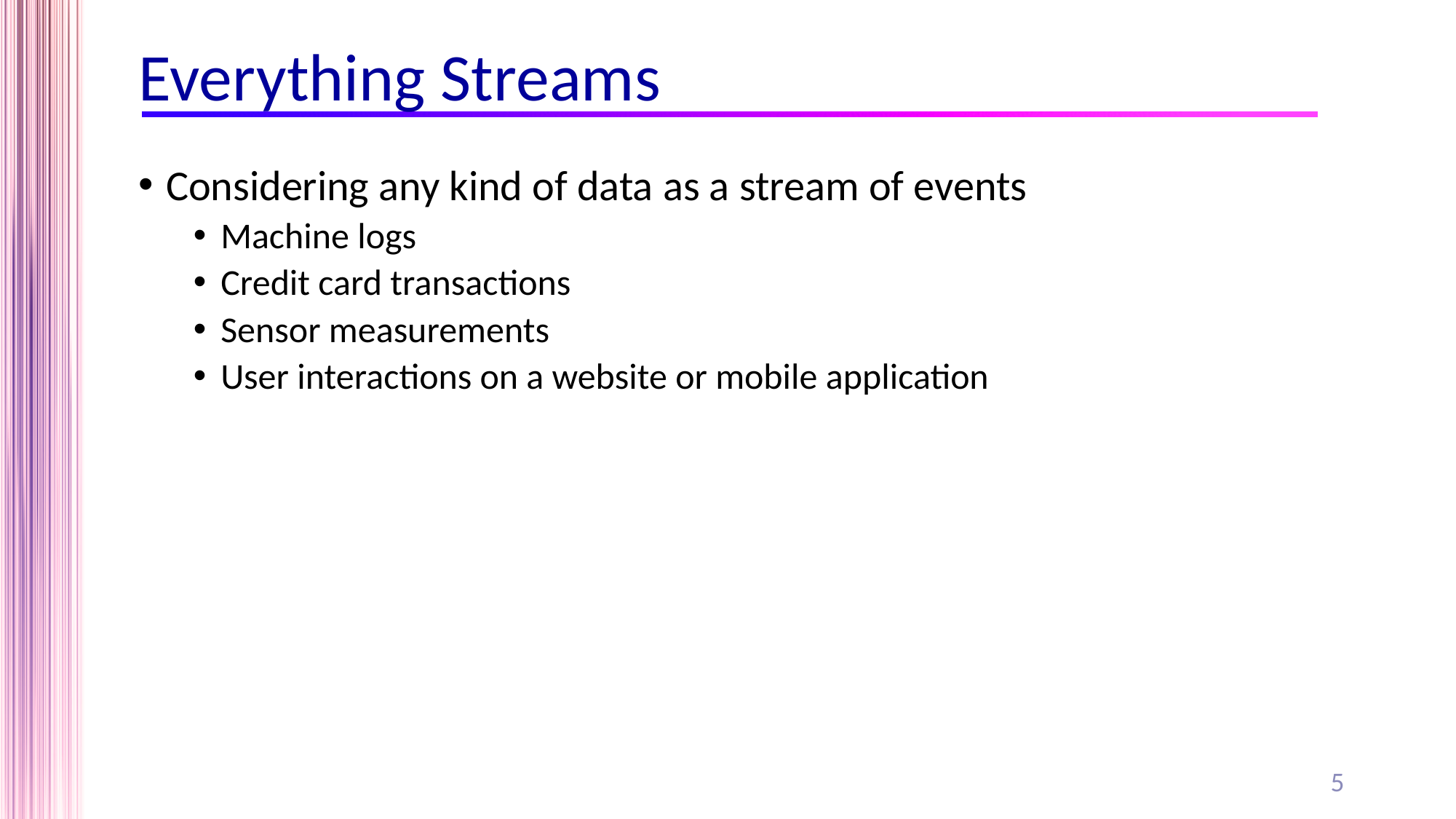

# Everything Streams
Considering any kind of data as a stream of events
Machine logs
Credit card transactions
Sensor measurements
User interactions on a website or mobile application

5